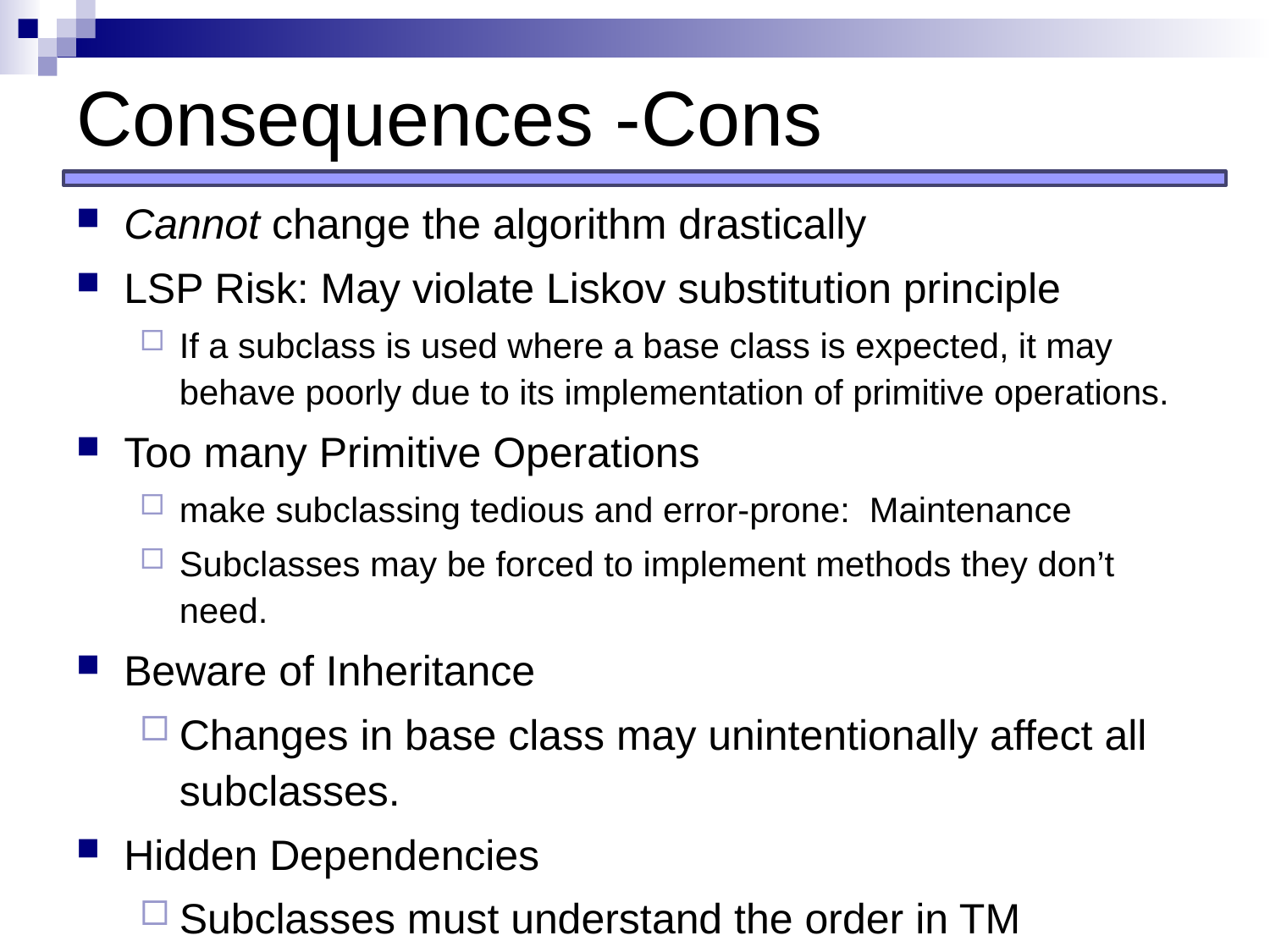

# Consequences -Cons
Cannot change the algorithm drastically
LSP Risk: May violate Liskov substitution principle
If a subclass is used where a base class is expected, it may behave poorly due to its implementation of primitive operations.
Too many Primitive Operations
make subclassing tedious and error-prone:  Maintenance
Subclasses may be forced to implement methods they don’t need.
Beware of Inheritance
Changes in base class may unintentionally affect all subclasses.
Hidden Dependencies
Subclasses must understand the order in TM